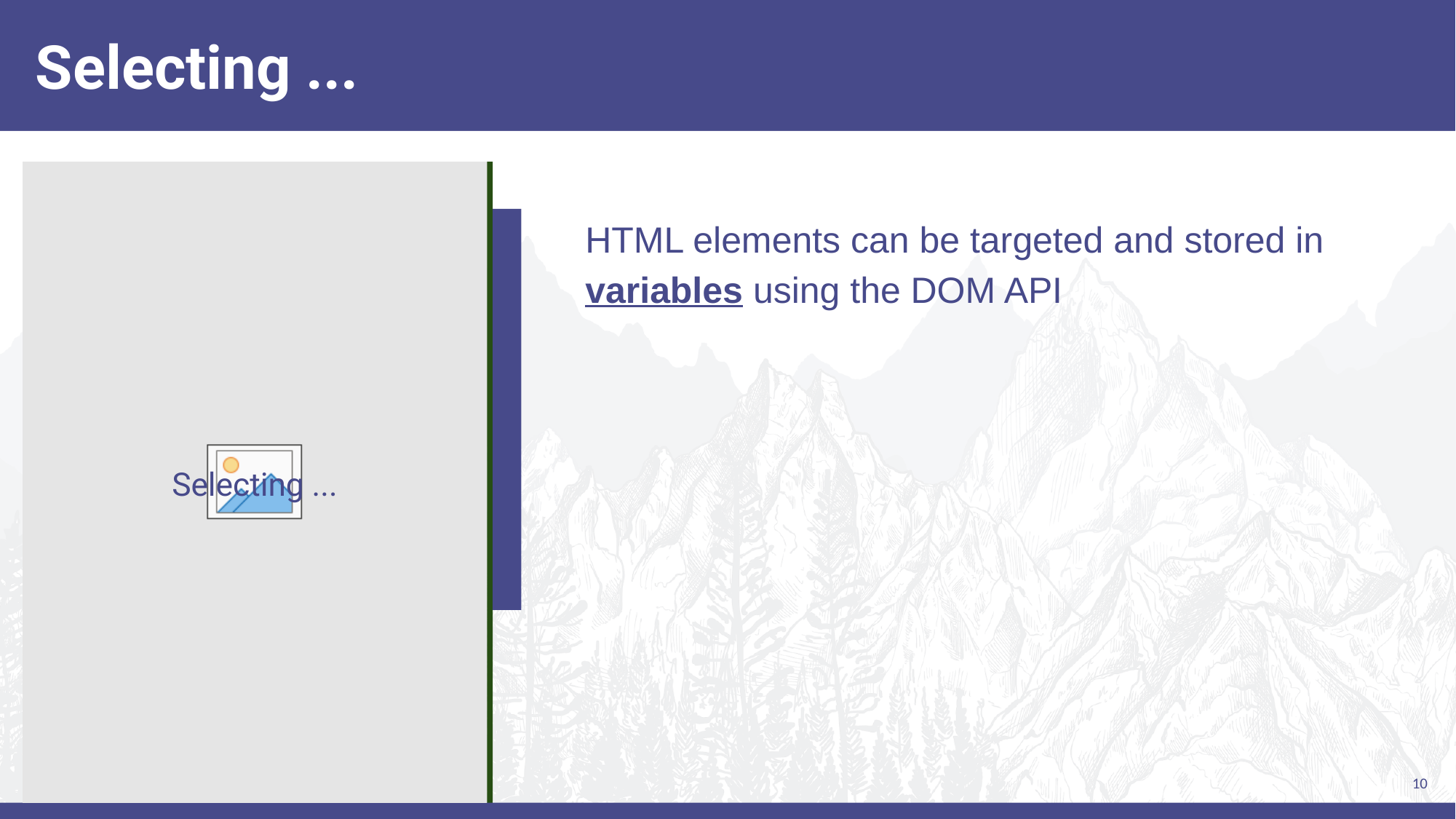

# Selecting ...

HTML elements can be targeted and stored in variables using the DOM API

Selecting ...
10